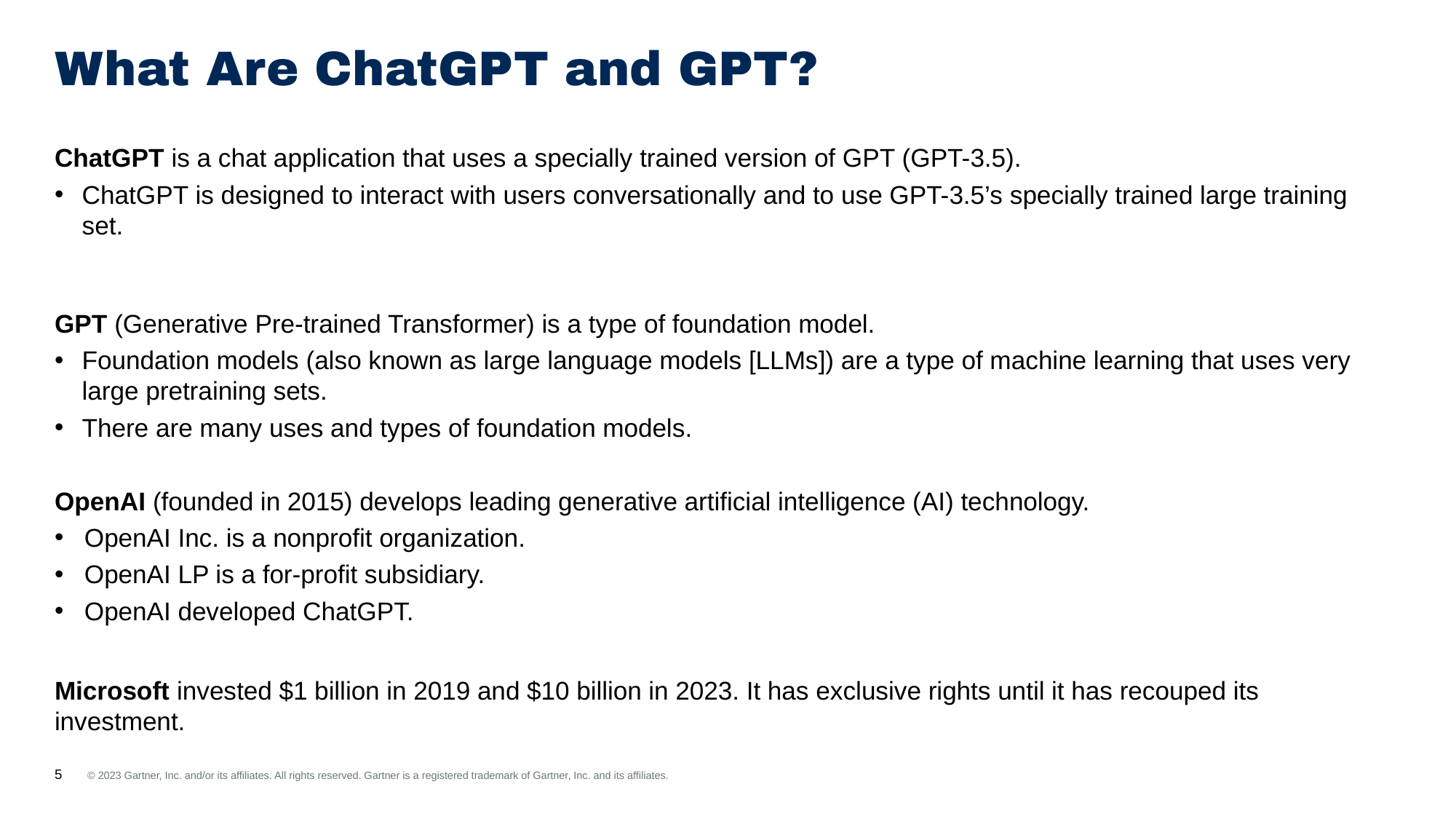

# What Are ChatGPT and GPT?

ChatGPT is a chat application that uses a specially trained version of GPT (GPT-3.5).
ChatGPT is designed to interact with users conversationally and to use GPT-3.5’s specially trained large training set.

GPT (Generative Pre-trained Transformer) is a type of foundation model.
Foundation models (also known as large language models [LLMs]) are a type of machine learning that uses very large pretraining sets.
There are many uses and types of foundation models.

OpenAI (founded in 2015) develops leading generative artificial intelligence (AI) technology.
OpenAI Inc. is a nonprofit organization.
OpenAI LP is a for-profit subsidiary.
OpenAI developed ChatGPT.

Microsoft invested $1 billion in 2019 and $10 billion in 2023. It has exclusive rights until it has recouped its investment.